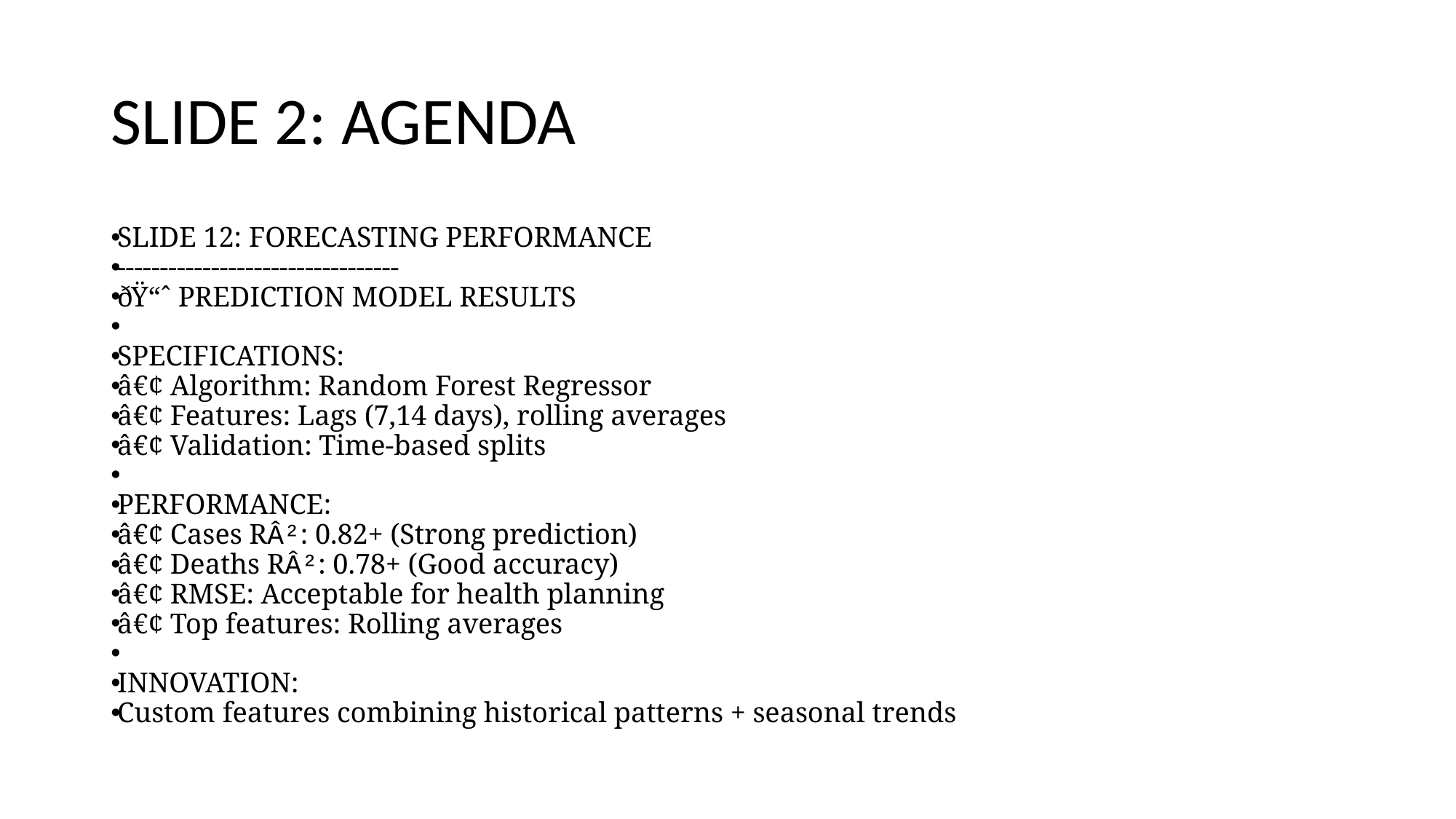

# SLIDE 2: AGENDA
SLIDE 12: FORECASTING PERFORMANCE
---------------------------------
ðŸ“ˆ PREDICTION MODEL RESULTS

SPECIFICATIONS:
â€¢ Algorithm: Random Forest Regressor
â€¢ Features: Lags (7,14 days), rolling averages
â€¢ Validation: Time-based splits

PERFORMANCE:
â€¢ Cases RÂ²: 0.82+ (Strong prediction)
â€¢ Deaths RÂ²: 0.78+ (Good accuracy)
â€¢ RMSE: Acceptable for health planning
â€¢ Top features: Rolling averages

INNOVATION:
Custom features combining historical patterns + seasonal trends